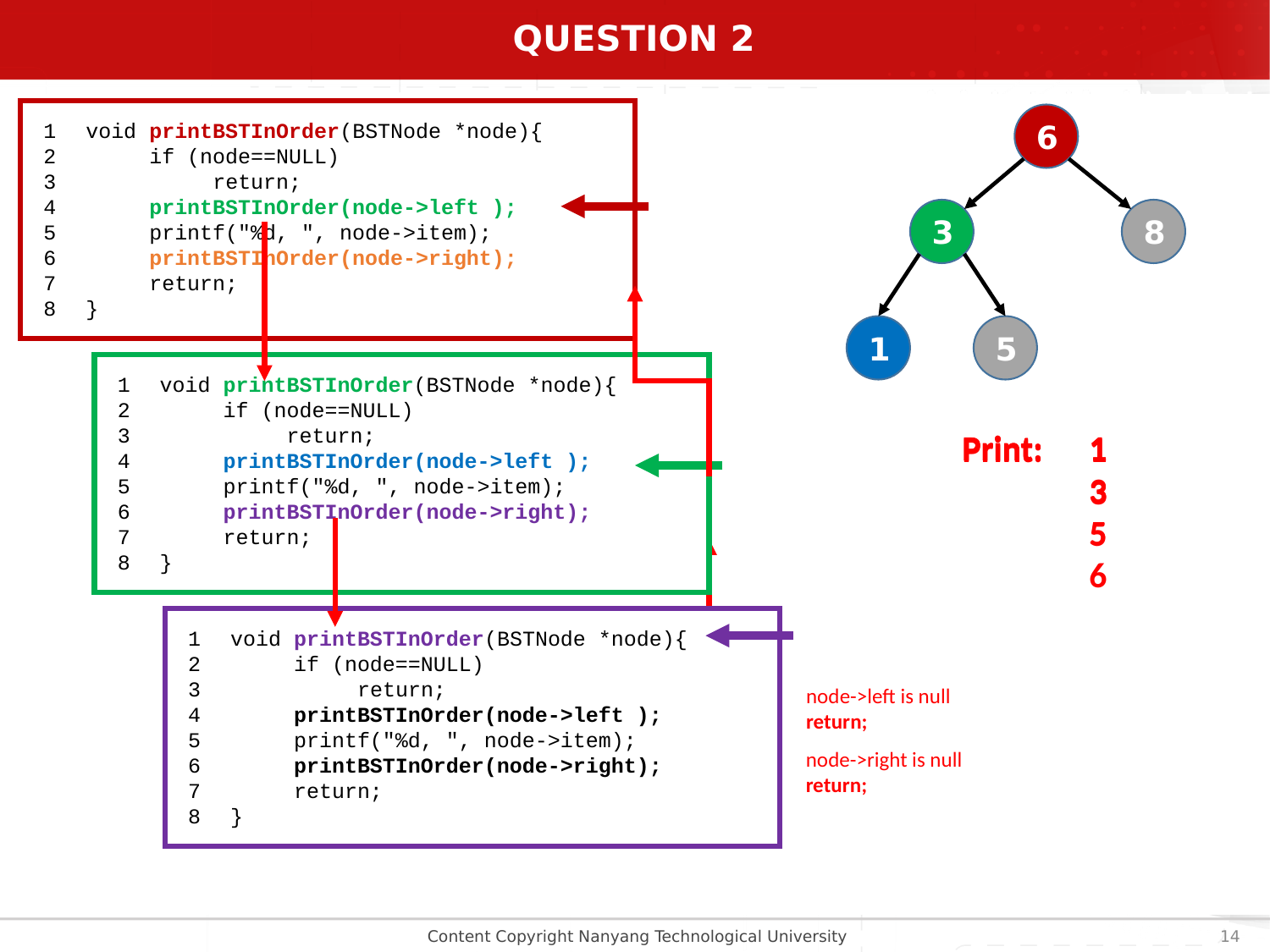

# Question 2

1
2
3
4
5
6
7
8
void printBSTInOrder(BSTNode *node){
     if (node==NULL)
          return;
     printBSTInOrder(node->left );
     printf("%d, ", node->item);
     printBSTInOrder(node->right);
     return;
}
6
3
8
1
5

1
2
3
4
5
6
7
8
void printBSTInOrder(BSTNode *node){
     if (node==NULL)
          return;
     printBSTInOrder(node->left );
     printf("%d, ", node->item);
     printBSTInOrder(node->right);
     return;
}
Print: 	1
	3
	5
	6
Print: 	1
Print: 	1
	3
	5
Print: 	1
	3

1
2
3
4
5
6
7
8
void printBSTInOrder(BSTNode *node){
     if (node==NULL)
          return;
     printBSTInOrder(node->left );
     printf("%d, ", node->item);
     printBSTInOrder(node->right);
     return;
}
node->left is null
return;
node->right is null
return;